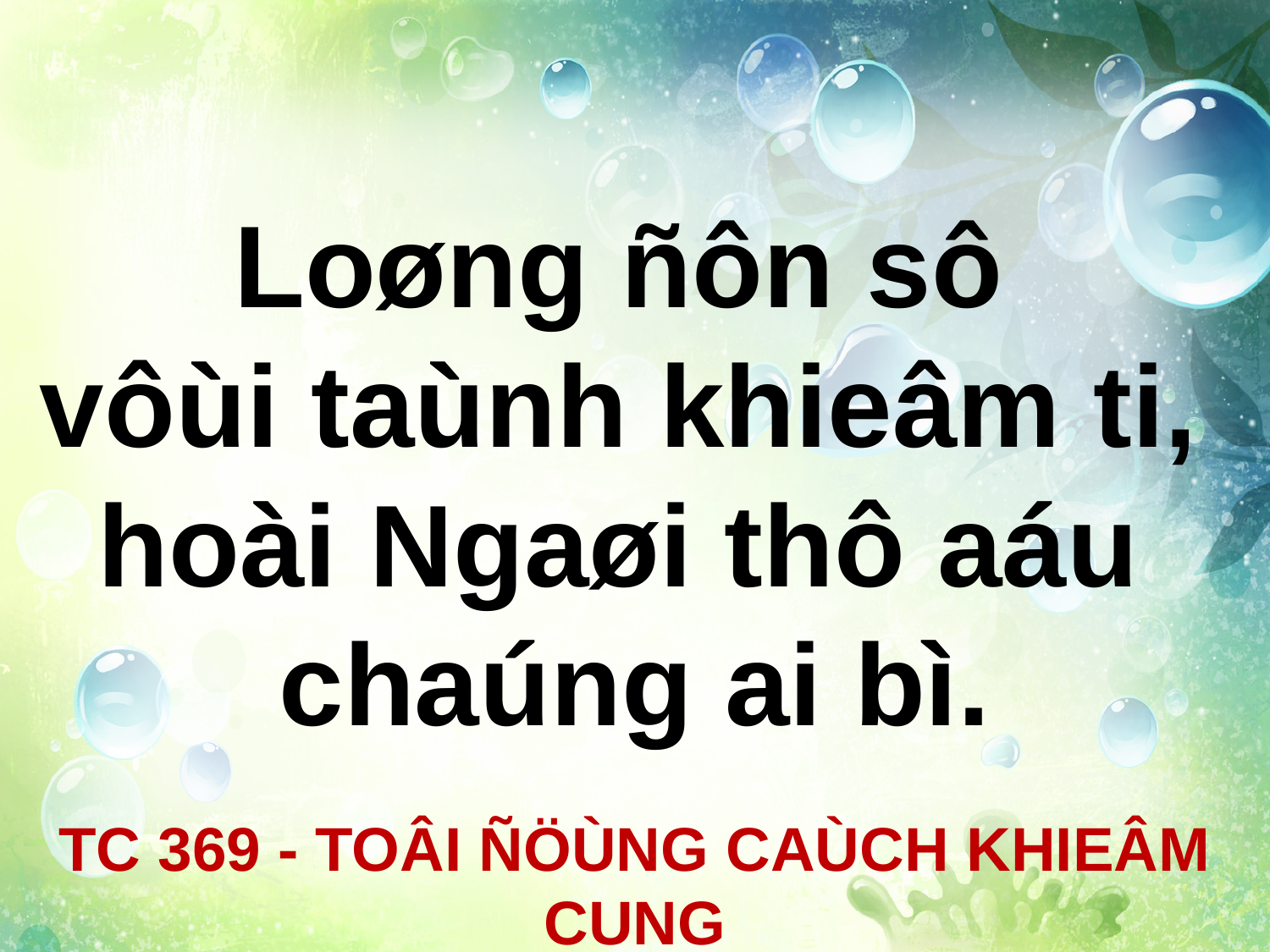

Loøng ñôn sô
vôùi taùnh khieâm ti,
hoài Ngaøi thô aáu
chaúng ai bì.
TC 369 - TOÂI ÑÖÙNG CAÙCH KHIEÂM CUNG